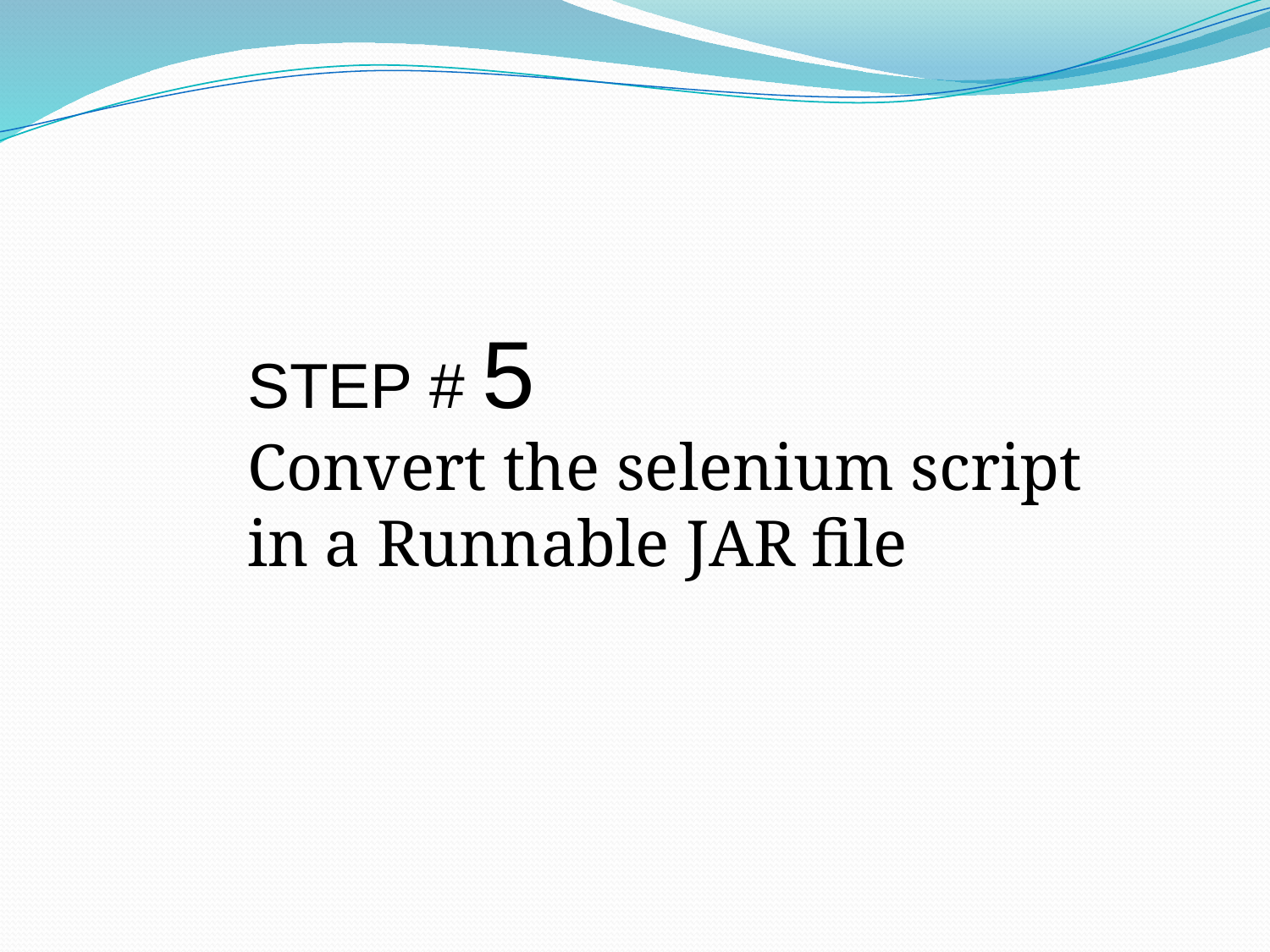

STEP # 5
Convert the selenium script in a Runnable JAR file